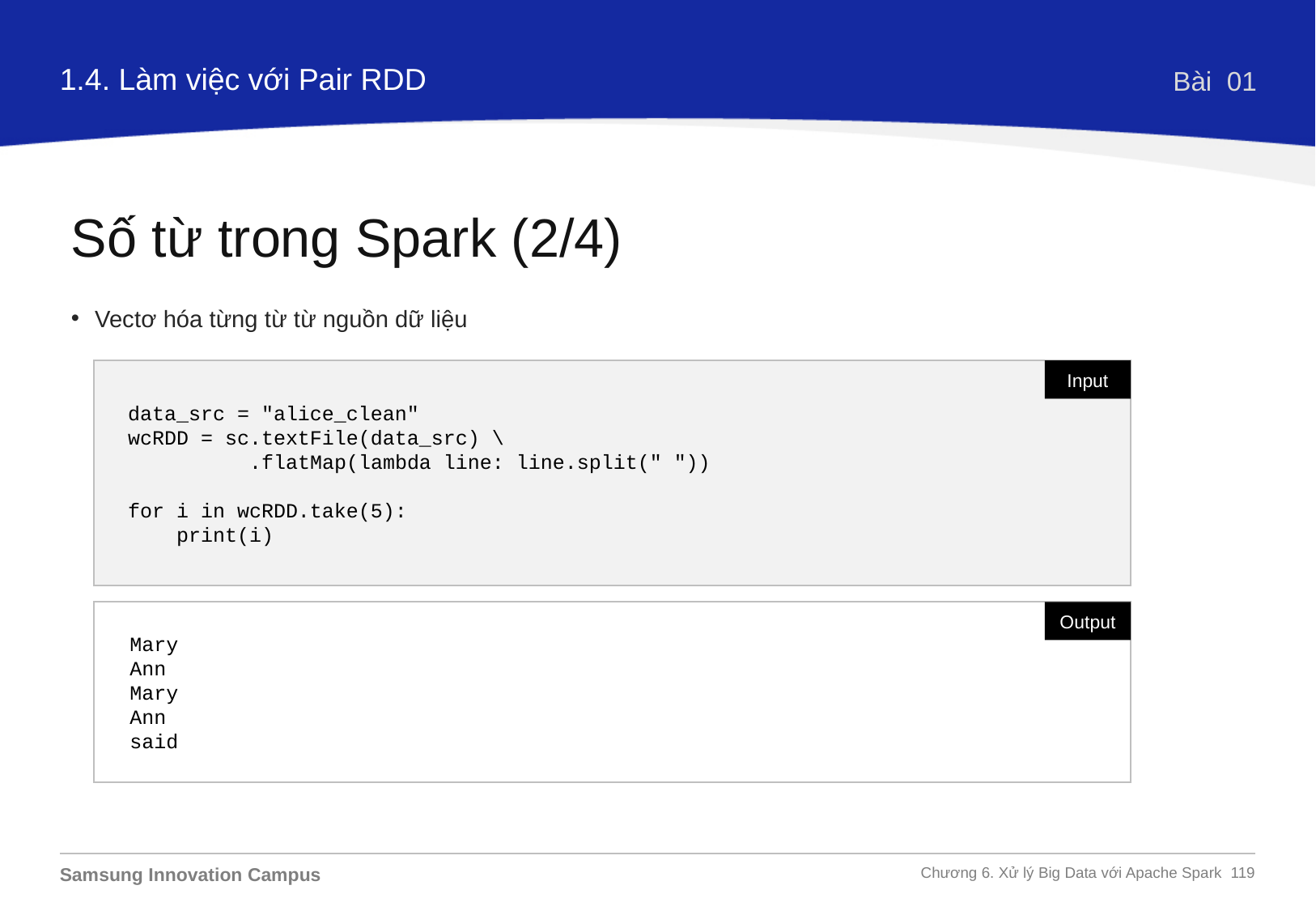

1.4. Làm việc với Pair RDD
Bài  01
Số từ trong Spark (2/4)
Vectơ hóa từng từ từ nguồn dữ liệu
data_src = "alice_clean"
wcRDD = sc.textFile(data_src) \
          .flatMap(lambda line: line.split(" "))

for i in wcRDD.take(5):
    print(i)
Input
Mary
Ann
Mary
Ann
said
Output